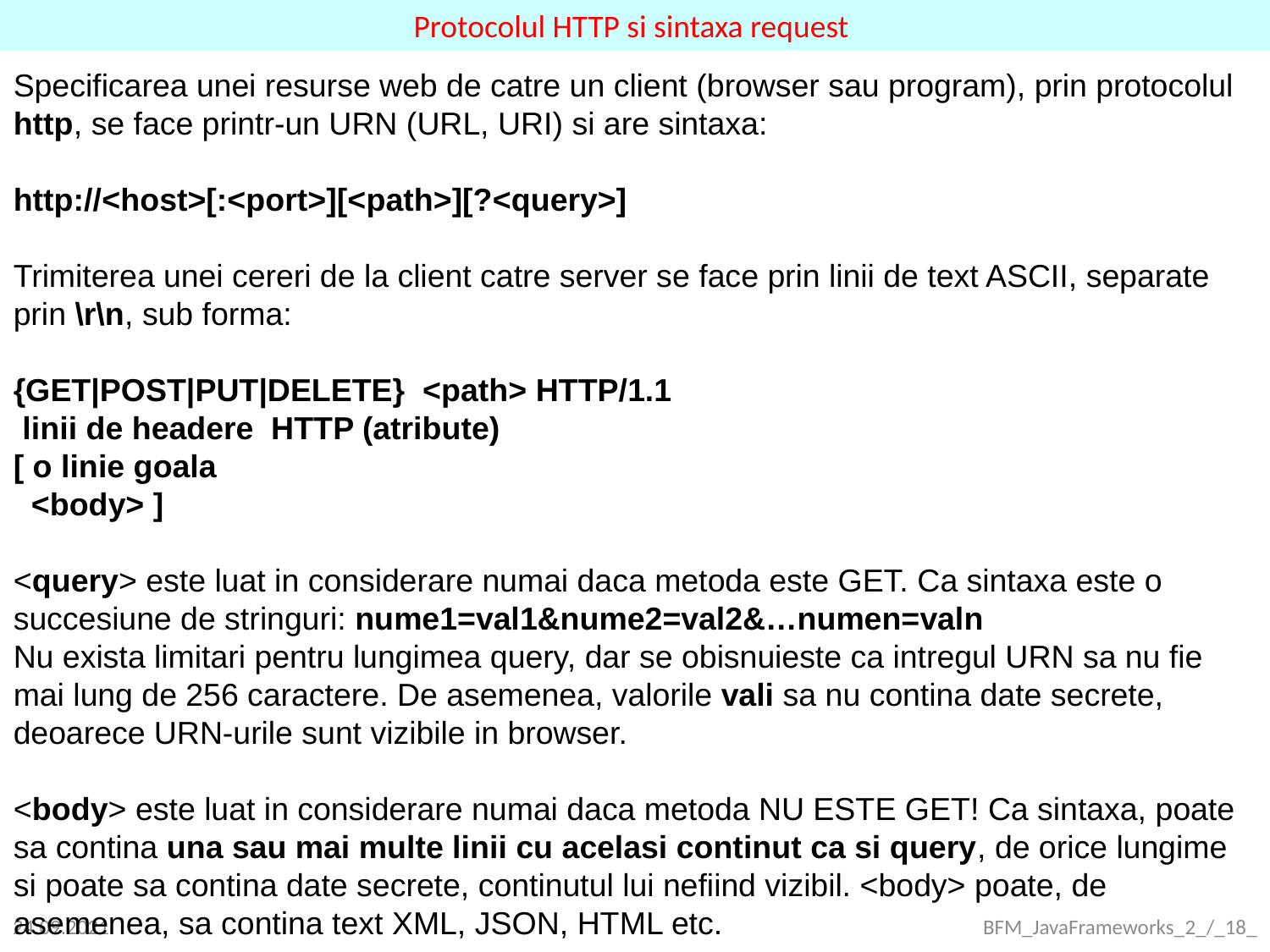

Protocolul HTTP si sintaxa request
Specificarea unei resurse web de catre un client (browser sau program), prin protocolul http, se face printr-un URN (URL, URI) si are sintaxa:

http://<host>[:<port>][<path>][?<query>]

Trimiterea unei cereri de la client catre server se face prin linii de text ASCII, separate prin \r\n, sub forma:

{GET|POST|PUT|DELETE}  <path> HTTP/1.1
 linii de headere  HTTP (atribute)
[ o linie goala
  <body> ]

<query> este luat in considerare numai daca metoda este GET. Ca sintaxa este o succesiune de stringuri: nume1=val1&nume2=val2&…numen=valn
Nu exista limitari pentru lungimea query, dar se obisnuieste ca intregul URN sa nu fie mai lung de 256 caractere. De asemenea, valorile vali sa nu contina date secrete, deoarece URN-urile sunt vizibile in browser.

<body> este luat in considerare numai daca metoda NU ESTE GET! Ca sintaxa, poate sa contina una sau mai multe linii cu acelasi continut ca si query, de orice lungime si poate sa contina date secrete, continutul lui nefiind vizibil. <body> poate, de asemenea, sa contina text XML, JSON, HTML etc.

24.09.2021
BFM_JavaFrameworks_2_/_18_